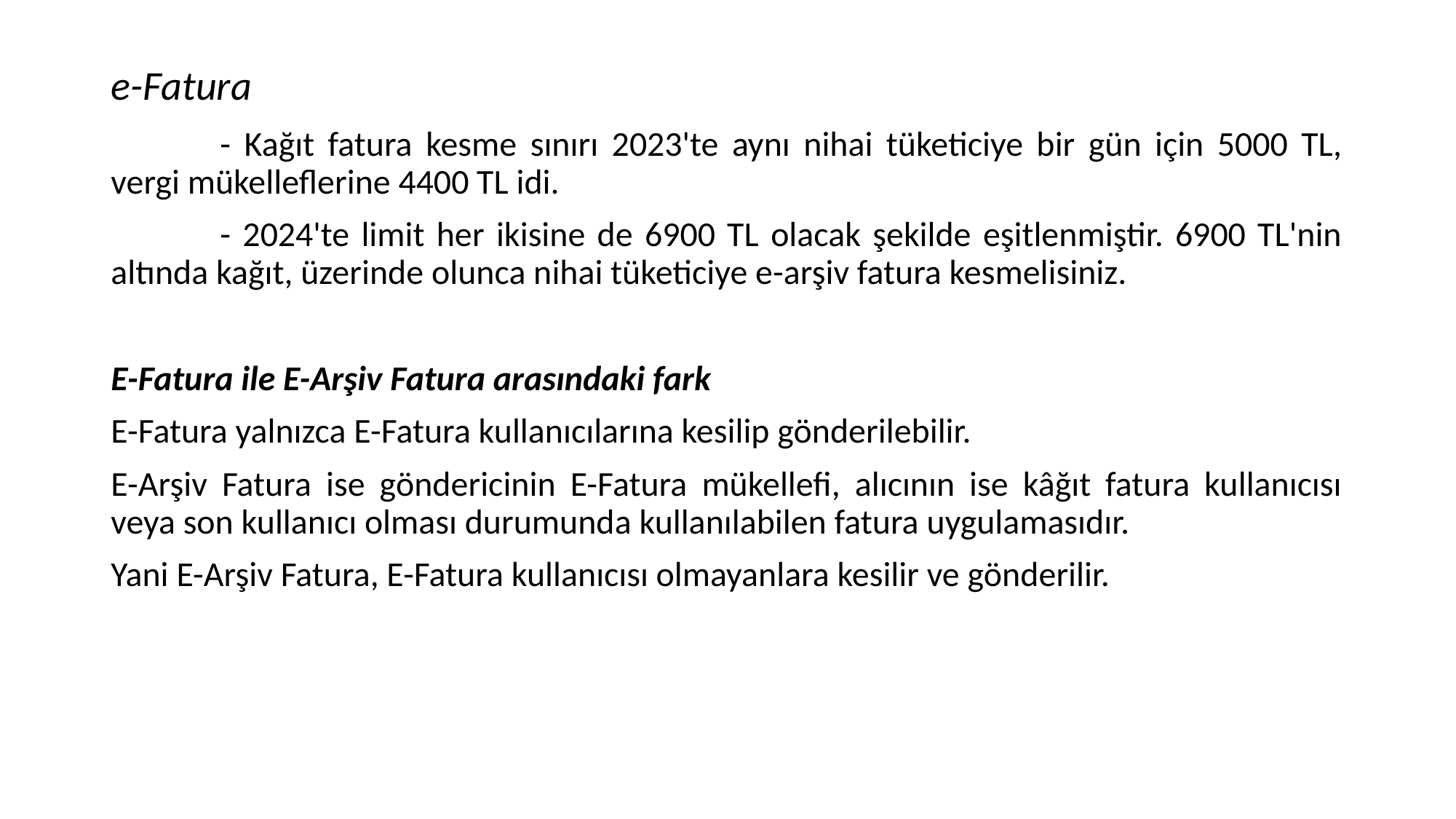

# e-Fatura
	- Kağıt fatura kesme sınırı 2023'te aynı nihai tüketiciye bir gün için 5000 TL, vergi mükelleflerine 4400 TL idi.
	- 2024'te limit her ikisine de 6900 TL olacak şekilde eşitlenmiştir. 6900 TL'nin altında kağıt, üzerinde olunca nihai tüketiciye e-arşiv fatura kesmelisiniz.

E-Fatura ile E-Arşiv Fatura arasındaki fark
E-Fatura yalnızca E-Fatura kullanıcılarına kesilip gönderilebilir.
E-Arşiv Fatura ise göndericinin E-Fatura mükellefi, alıcının ise kâğıt fatura kullanıcısı veya son kullanıcı olması durumunda kullanılabilen fatura uygulamasıdır.
Yani E-Arşiv Fatura, E-Fatura kullanıcısı olmayanlara kesilir ve gönderilir.